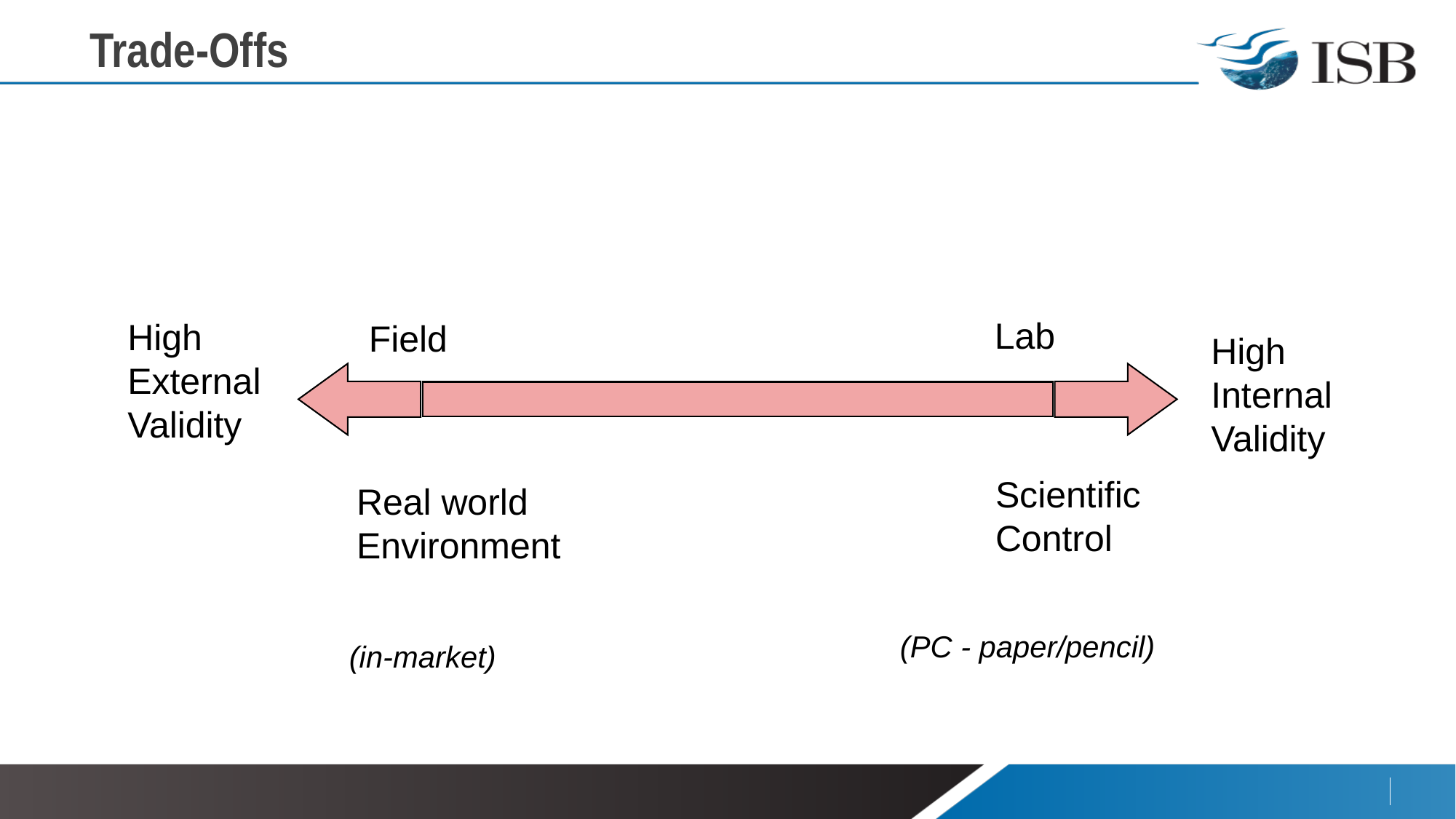

Trade-Offs
Field
Lab
High
External
Validity
High
Internal
Validity

Scientific
Control
Real world
Environment
(PC - paper/pencil)
(in-market)